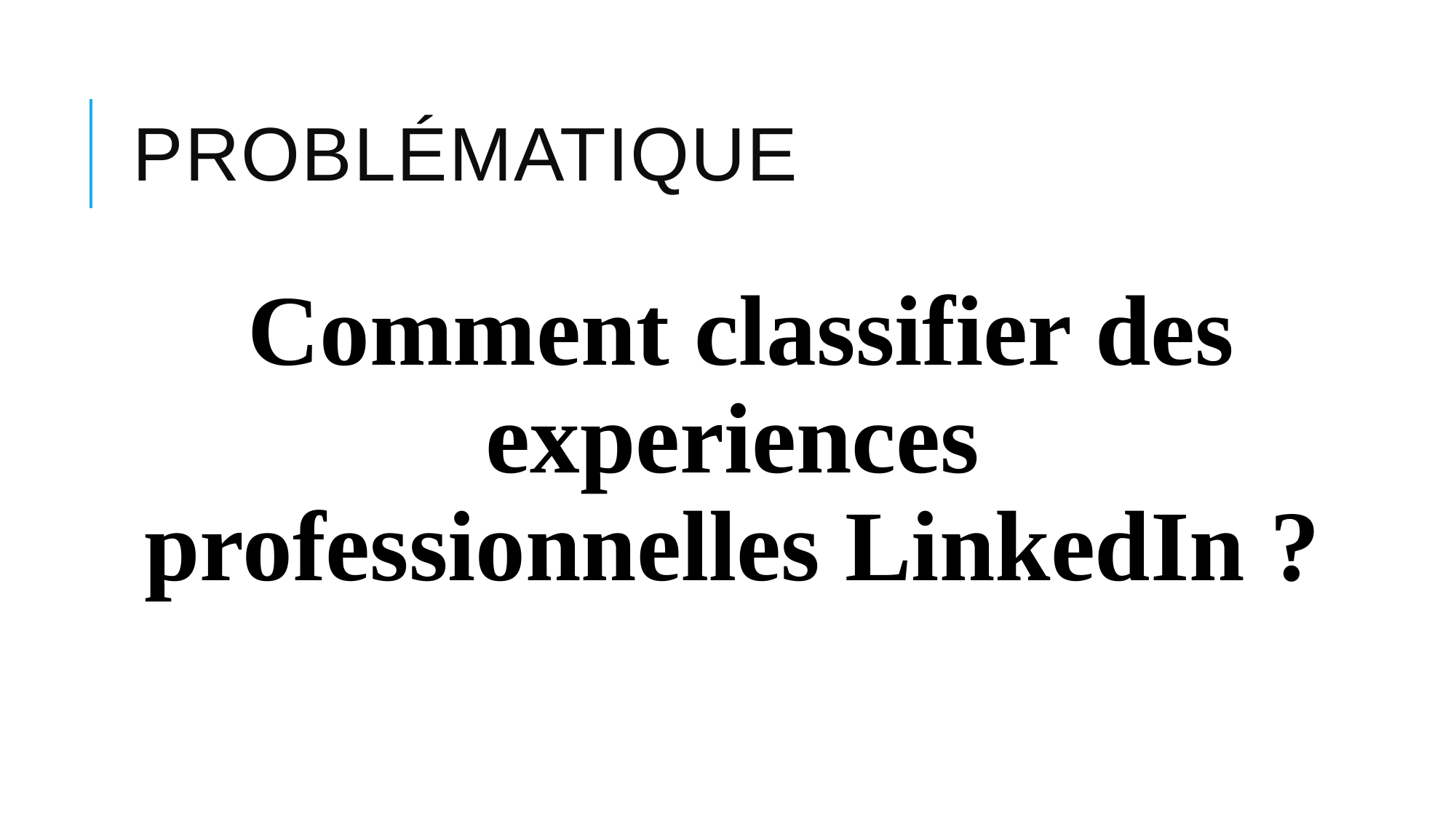

# Problématique
Comment classifier des experiences professionnelles LinkedIn ?